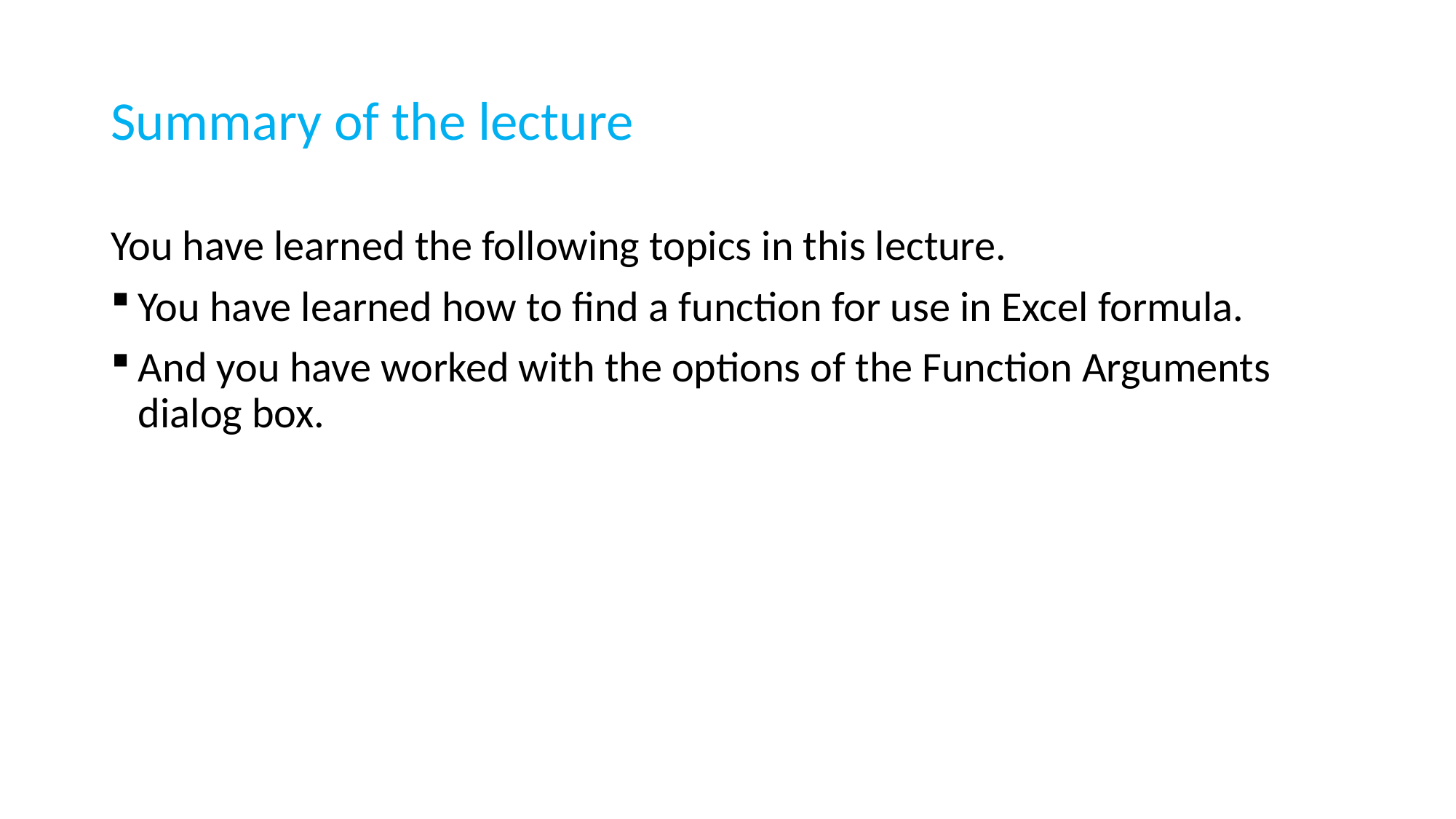

# Summary of the lecture
You have learned the following topics in this lecture.
You have learned how to find a function for use in Excel formula.
And you have worked with the options of the Function Arguments dialog box.